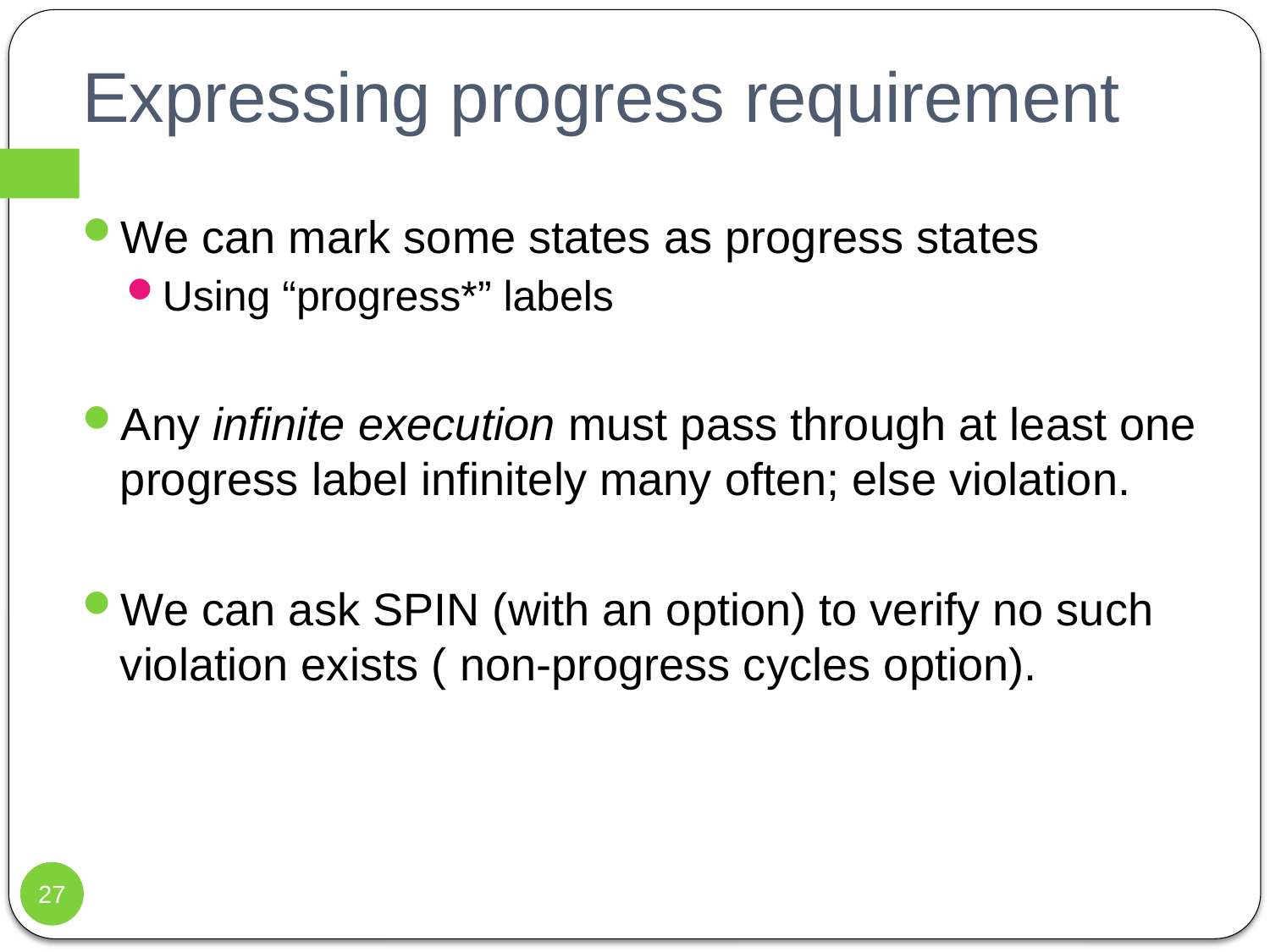

# Expressing progress requirement
We can mark some states as progress states
Using “progress*” labels

Any infinite execution must pass through at least one progress label infinitely many often; else violation.

We can ask SPIN (with an option) to verify no such violation exists ( non-progress cycles option).
27